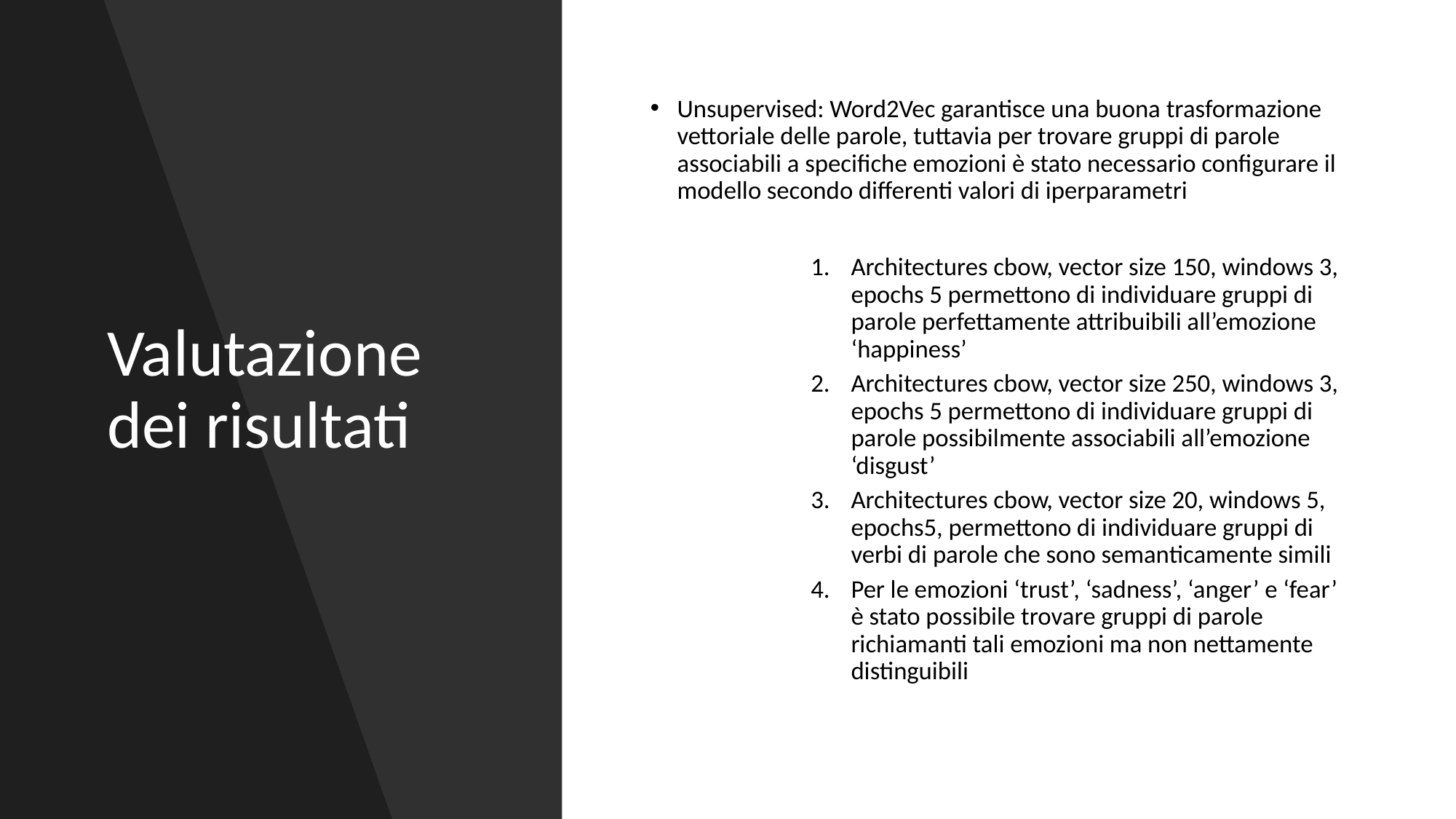

# Valutazione dei risultati
Unsupervised: Word2Vec garantisce una buona trasformazione vettoriale delle parole, tuttavia per trovare gruppi di parole associabili a specifiche emozioni è stato necessario configurare il modello secondo differenti valori di iperparametri

Architectures cbow, vector size 150, windows 3, epochs 5 permettono di individuare gruppi di parole perfettamente attribuibili all’emozione ‘happiness’
Architectures cbow, vector size 250, windows 3, epochs 5 permettono di individuare gruppi di parole possibilmente associabili all’emozione ‘disgust’
Architectures cbow, vector size 20, windows 5, epochs5, permettono di individuare gruppi di verbi di parole che sono semanticamente simili
Per le emozioni ‘trust’, ‘sadness’, ‘anger’ e ‘fear’ è stato possibile trovare gruppi di parole richiamanti tali emozioni ma non nettamente distinguibili